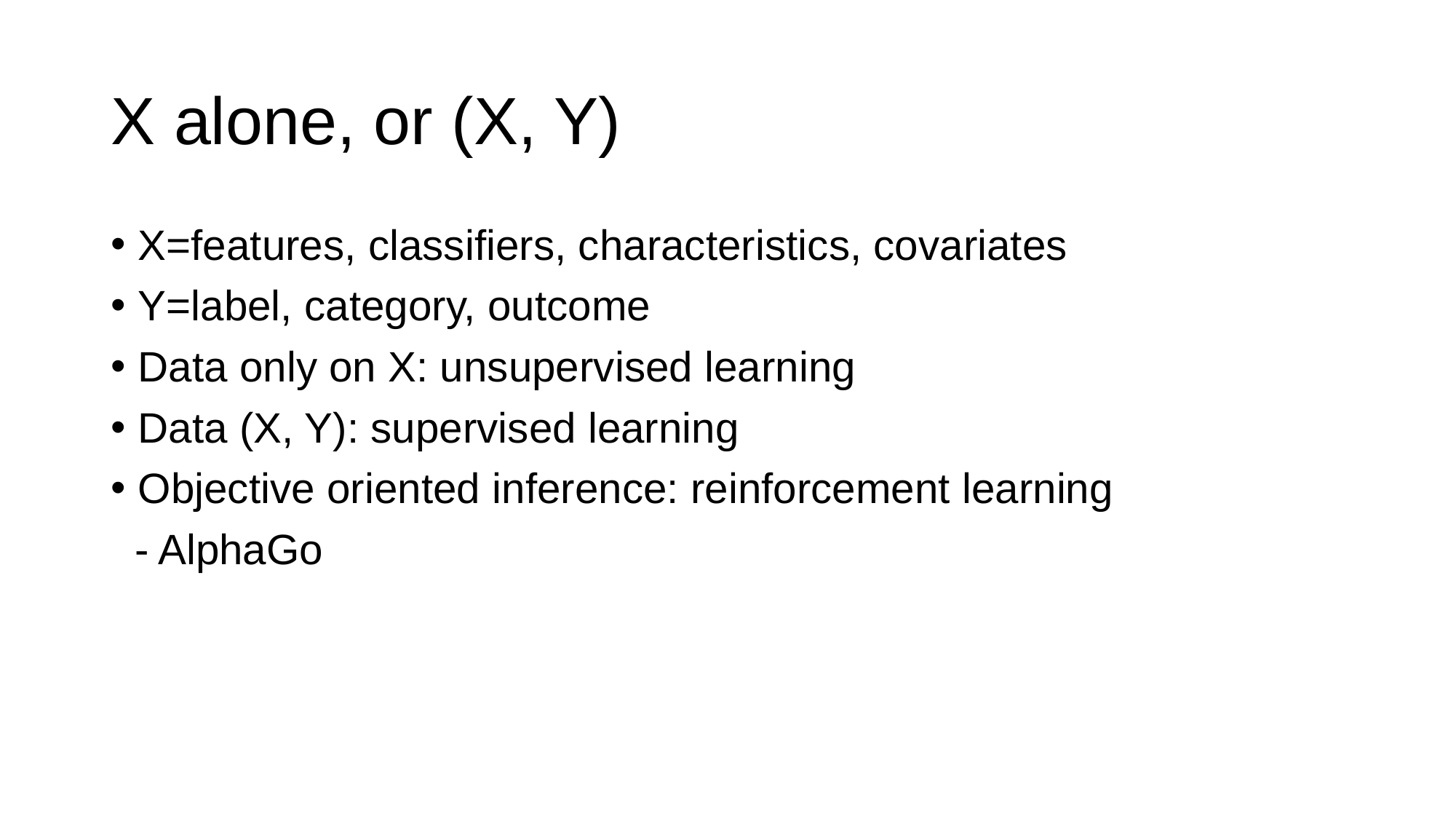

# X alone, or (X, Y)
X=features, classifiers, characteristics, covariates
Y=label, category, outcome
Data only on X: unsupervised learning
Data (X, Y): supervised learning
Objective oriented inference: reinforcement learning
  - AlphaGo